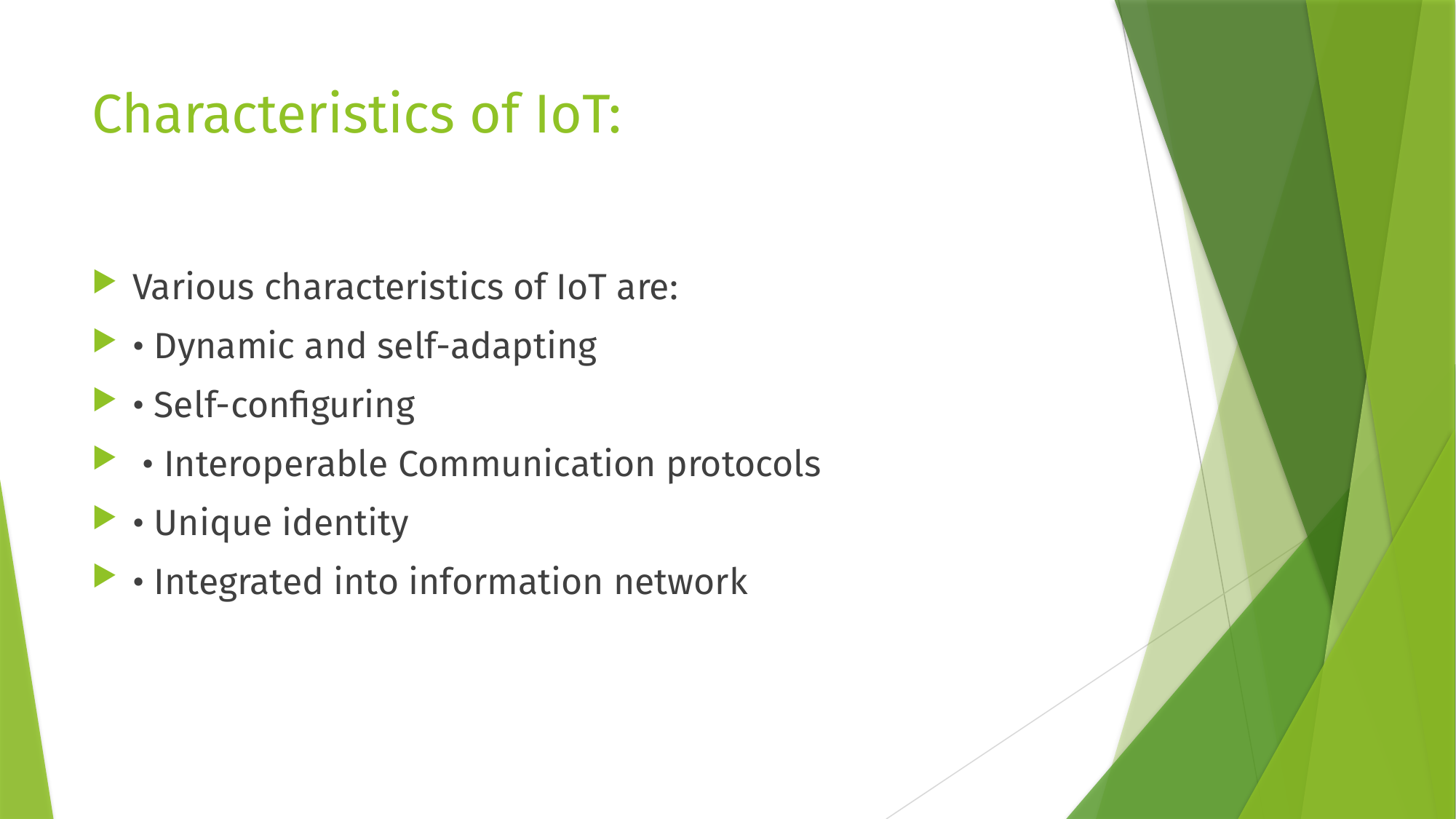

# Characteristics of IoT:
Various characteristics of IoT are:
• Dynamic and self-adapting
• Self-configuring
 • Interoperable Communication protocols
• Unique identity
• Integrated into information network